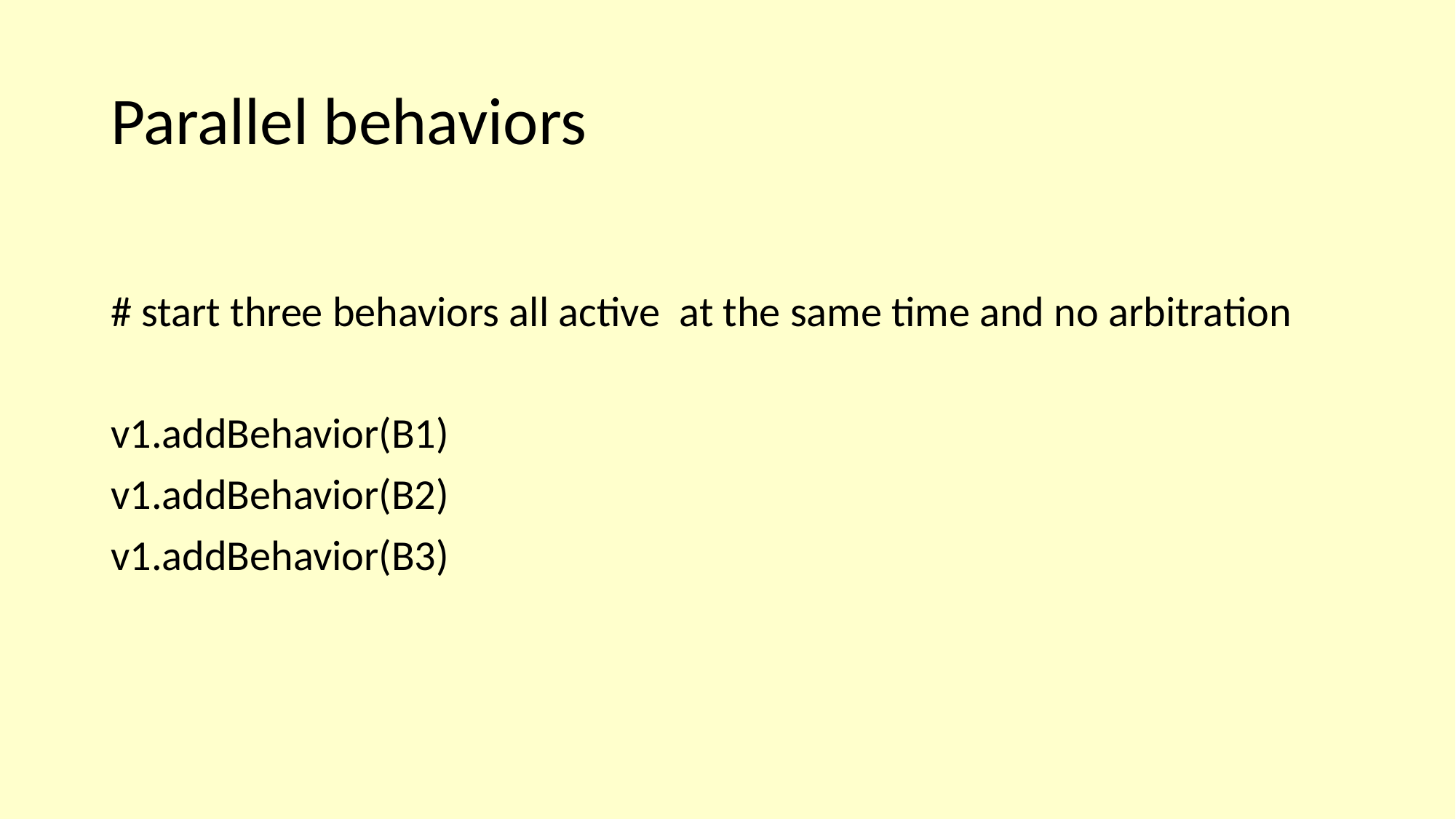

# Parallel behaviors

# start three behaviors all active  at the same time and no arbitration

v1.addBehavior(B1)
v1.addBehavior(B2)
v1.addBehavior(B3)